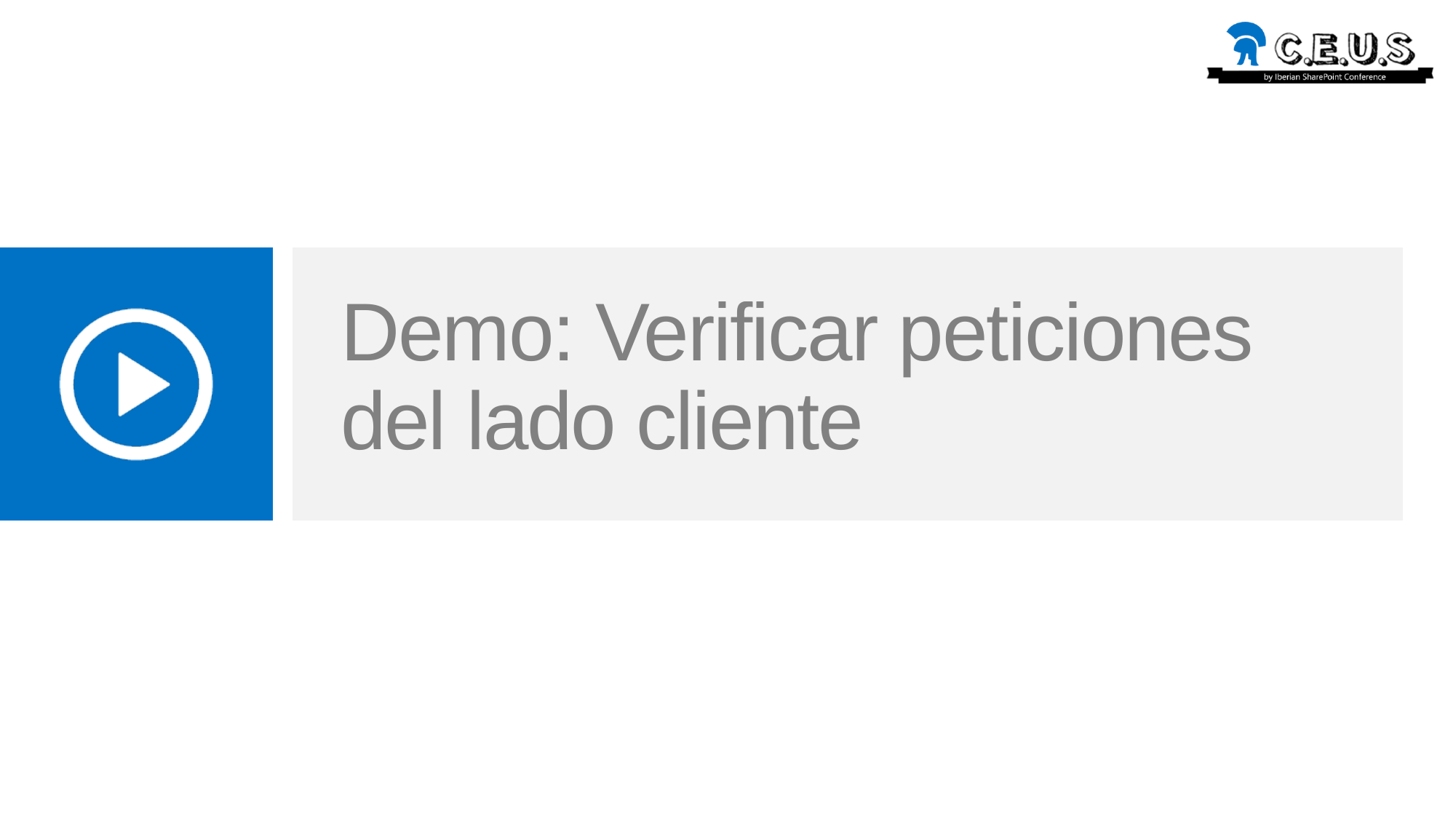

# Demo: Verificar peticiones del lado cliente